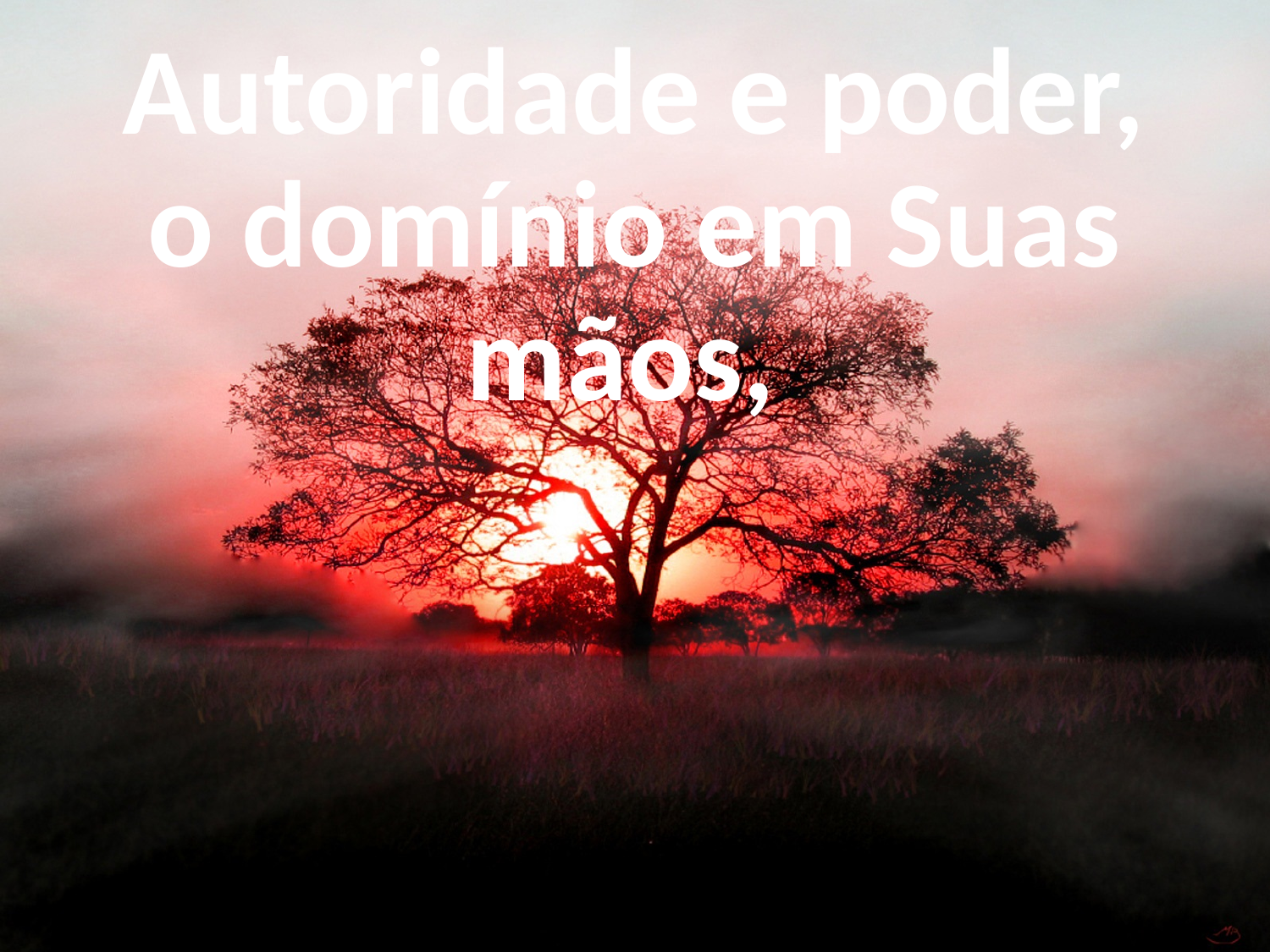

Autoridade e poder,
o domínio em Suas mãos,